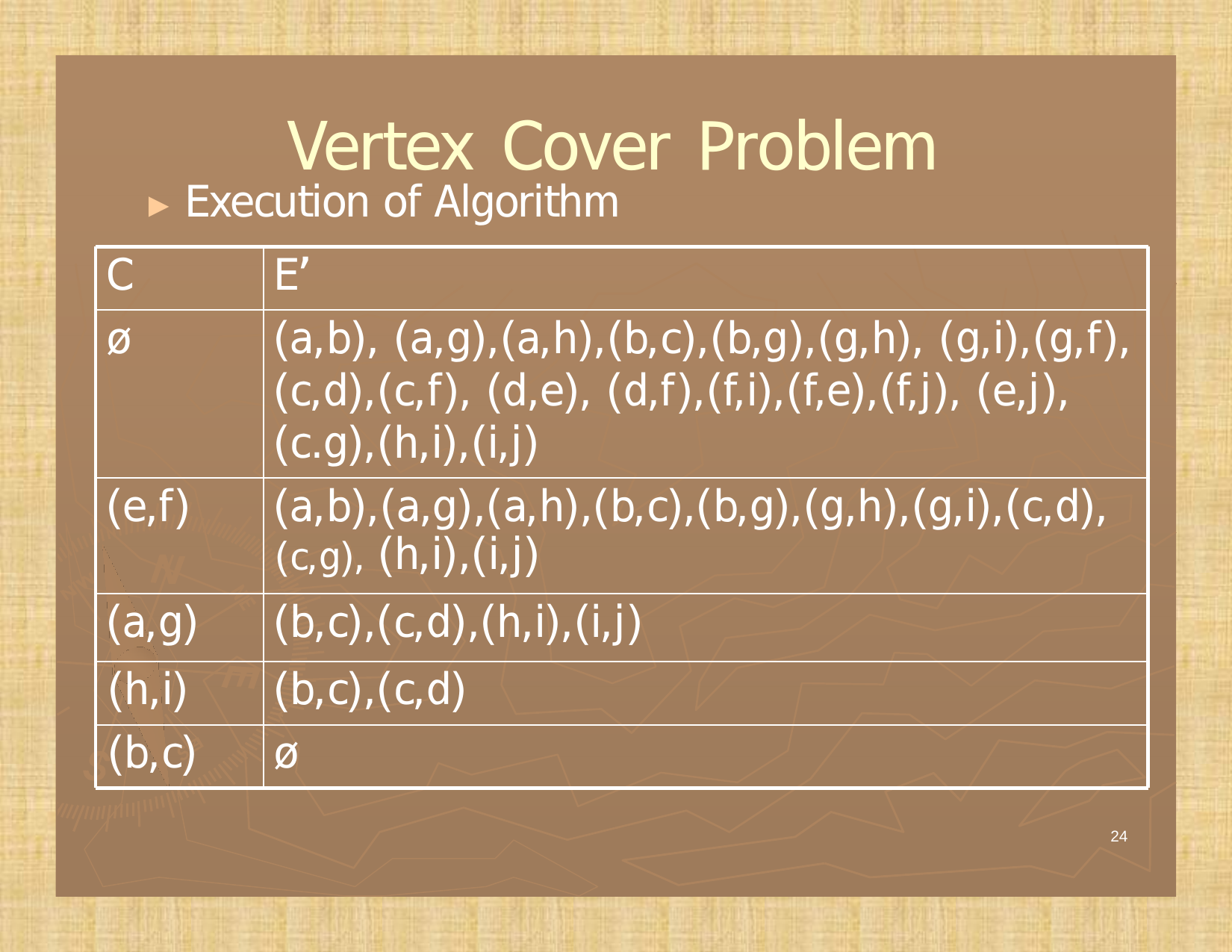

Vertex
Cover
Problem
► Execution of Algorithm

C

E’

ø
(a,b), (a,g),(a,h),(b,c),(b,g),(g,h), (g,i),(g,f), (c,d),(c,f), (d,e), (d,f),(f,i),(f,e),(f,j), (e,j), (c.g),(h,i),(i,j)

(e,f)
(a,b),(a,g),(a,h),(b,c),(b,g),(g,h),(g,i),(c,d), (c,g), (h,i),(i,j)

(a,g)
(b,c),(c,d),(h,i),(i,j)

(h,i)
(b,c),(c,d)

(b,c)
ø

24